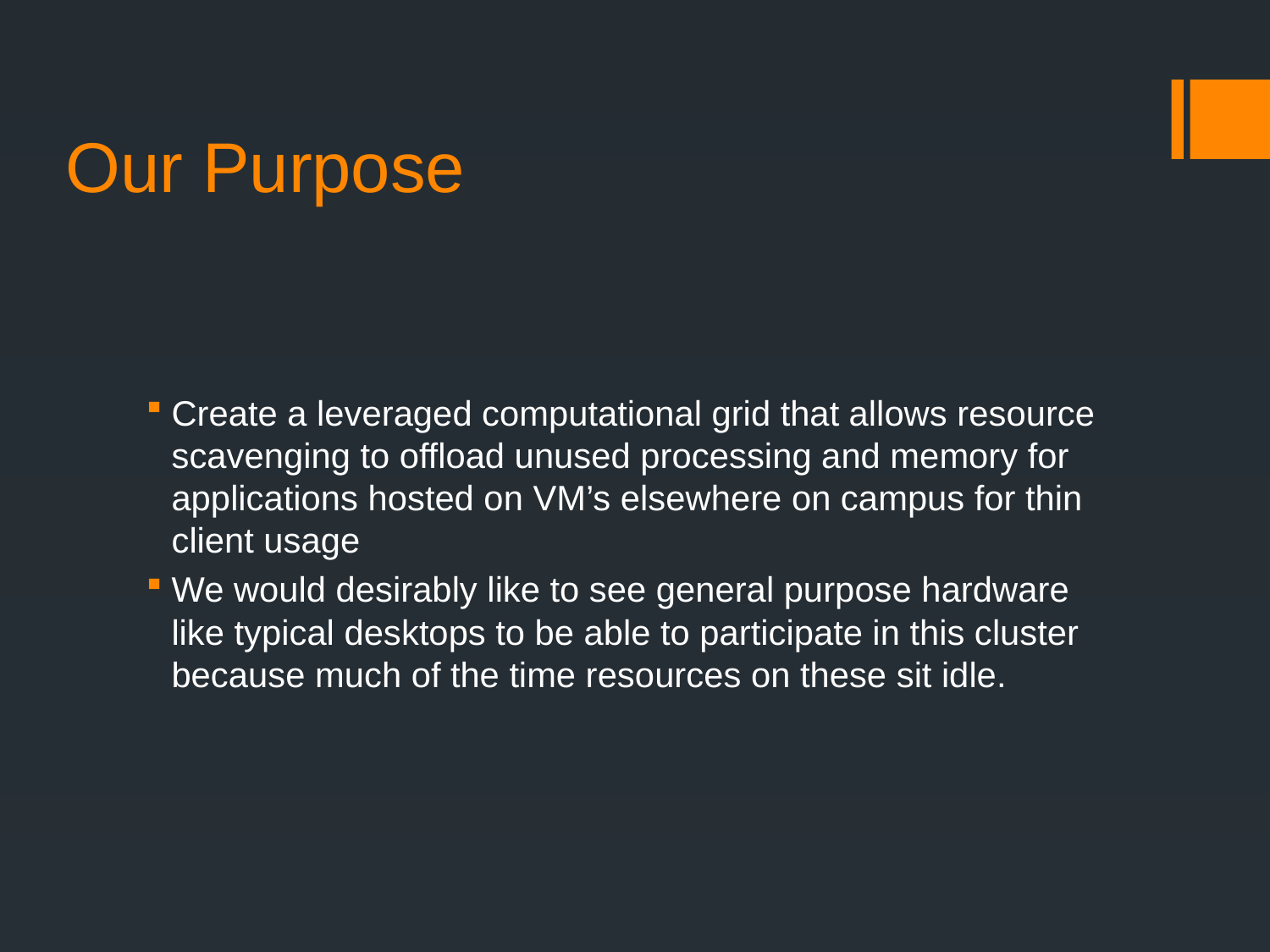

# Our Purpose
Create a leveraged computational grid that allows resource scavenging to offload unused processing and memory for applications hosted on VM’s elsewhere on campus for thin client usage
We would desirably like to see general purpose hardware like typical desktops to be able to participate in this cluster because much of the time resources on these sit idle.